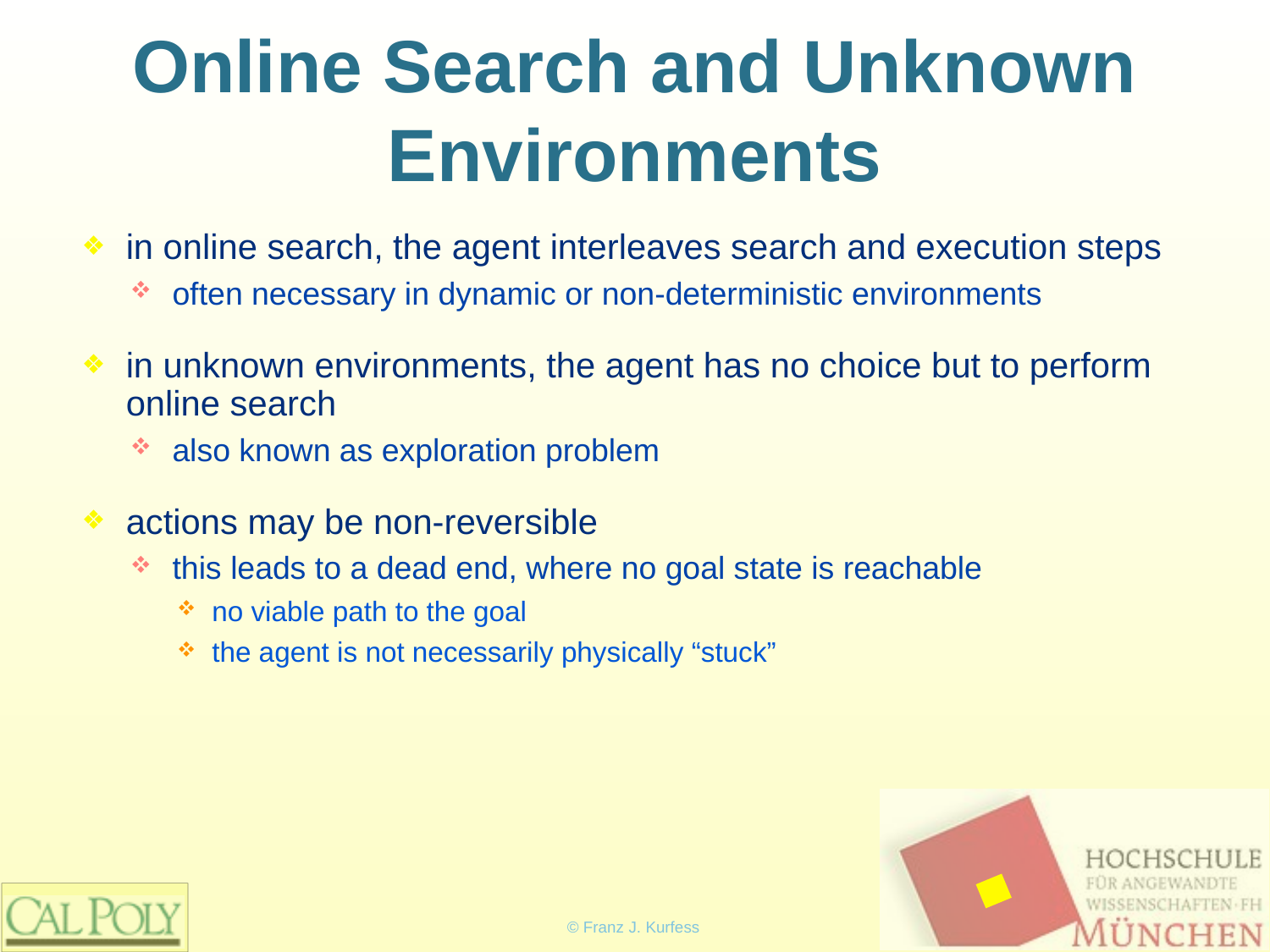

# Online Search and Unknown Environments
in online search, the agent interleaves search and execution steps
often necessary in dynamic or non-deterministic environments
in unknown environments, the agent has no choice but to perform online search
also known as exploration problem
actions may be non-reversible
this leads to a dead end, where no goal state is reachable
no viable path to the goal
the agent is not necessarily physically “stuck”
94